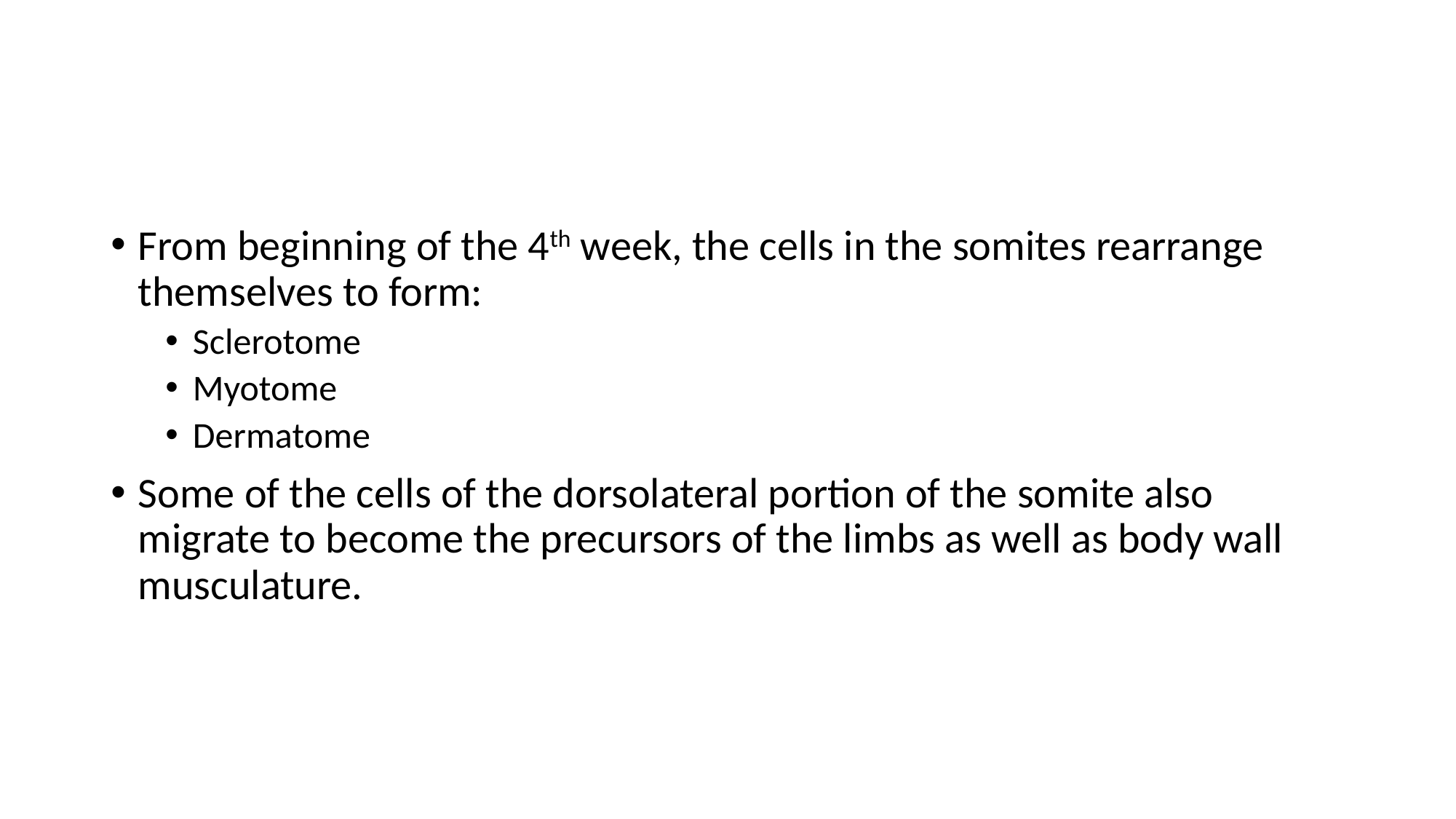

From beginning of the 4th week, the cells in the somites rearrange themselves to form:
Sclerotome
Myotome
Dermatome
Some of the cells of the dorsolateral portion of the somite also migrate to become the precursors of the limbs as well as body wall musculature.